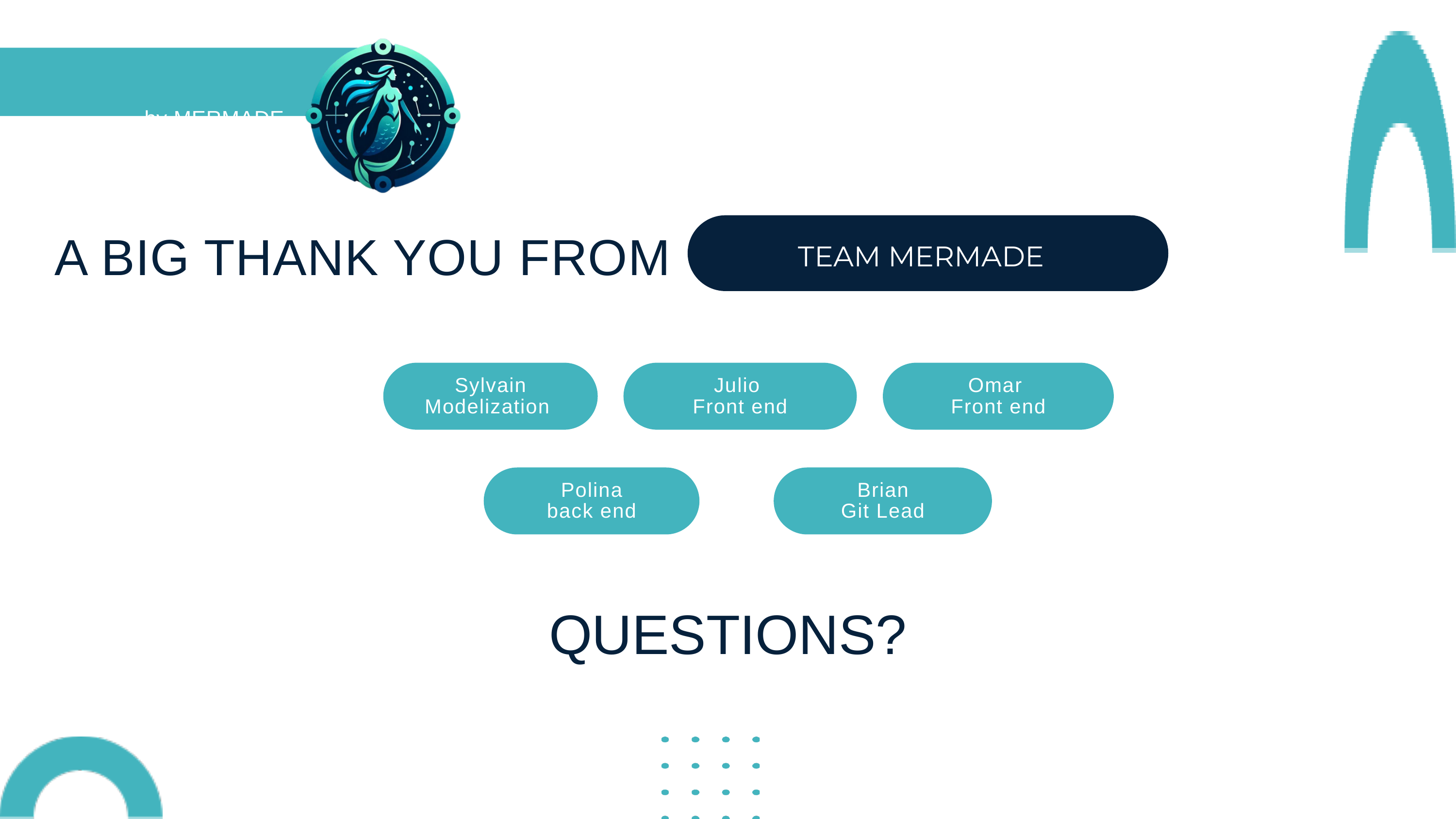

by MERMADE
A BIG THANK YOU FROM
TEAM MERMADE

Sylvain
Modelization

Julio
Front end

Omar
Front end

Polina
back end

Brian
Git Lead
QUESTIONS?